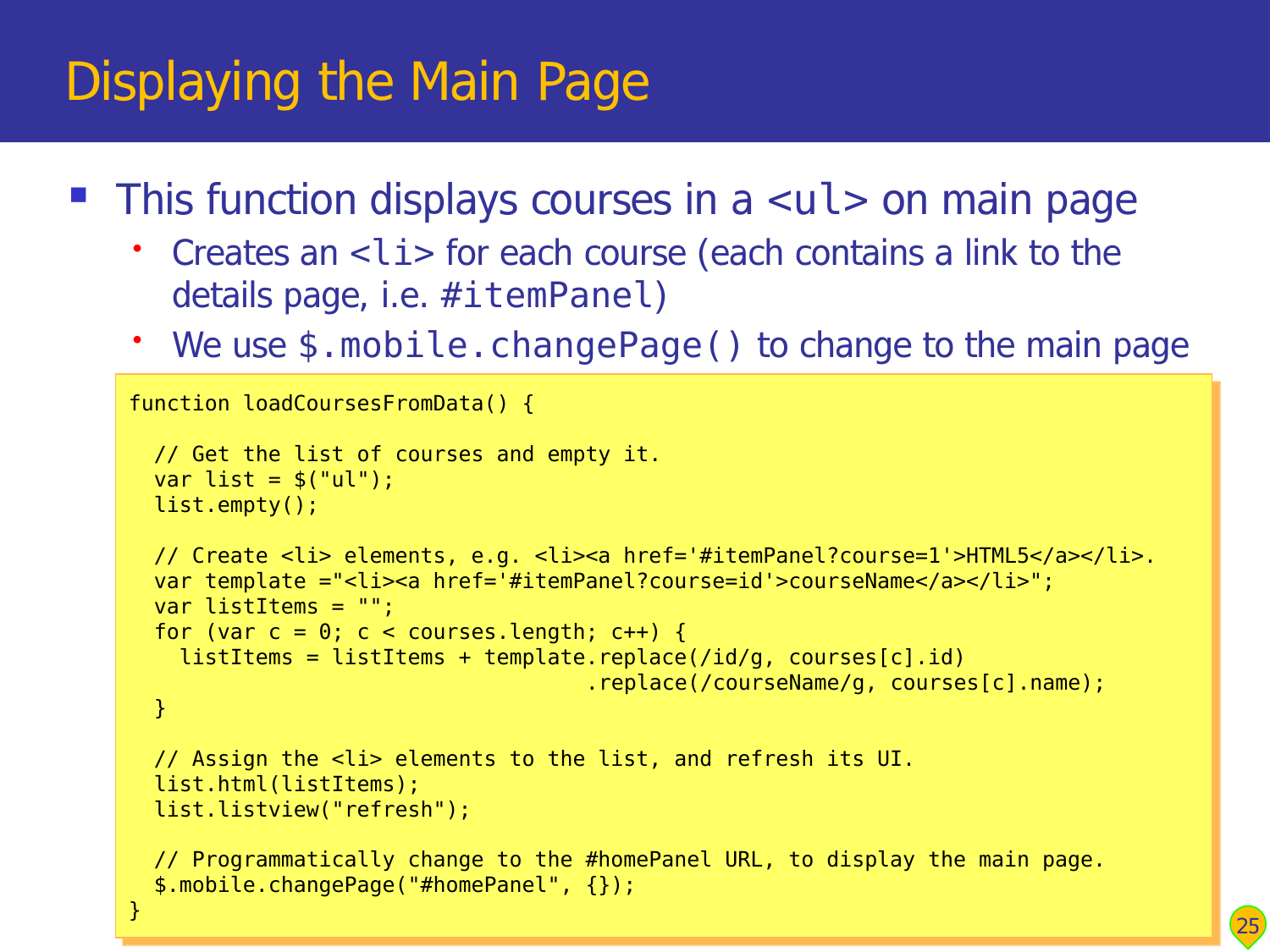

# Displaying the Main Page
This function displays courses in a <ul> on main page
Creates an <li> for each course (each contains a link to the details page, i.e. #itemPanel)
We use $.mobile.changePage() to change to the main page
function loadCoursesFromData() {

  // Get the list of courses and empty it.
  var list = $("ul");
  list.empty();

  // Create <li> elements, e.g. <li><a href='#itemPanel?course=1'>HTML5</a></li>.
  var template ="<li><a href='#itemPanel?course=id'>courseName</a></li>";
  var listItems = "";
  for (var c = 0; c < courses.length; c++) {
    listItems = listItems + template.replace(/id/g, courses[c].id)
                                    .replace(/courseName/g, courses[c].name);
  }

  // Assign the <li> elements to the list, and refresh its UI.
  list.html(listItems);
  list.listview("refresh");

  // Programmatically change to the #homePanel URL, to display the main page.
  $.mobile.changePage("#homePanel", {});
}
25